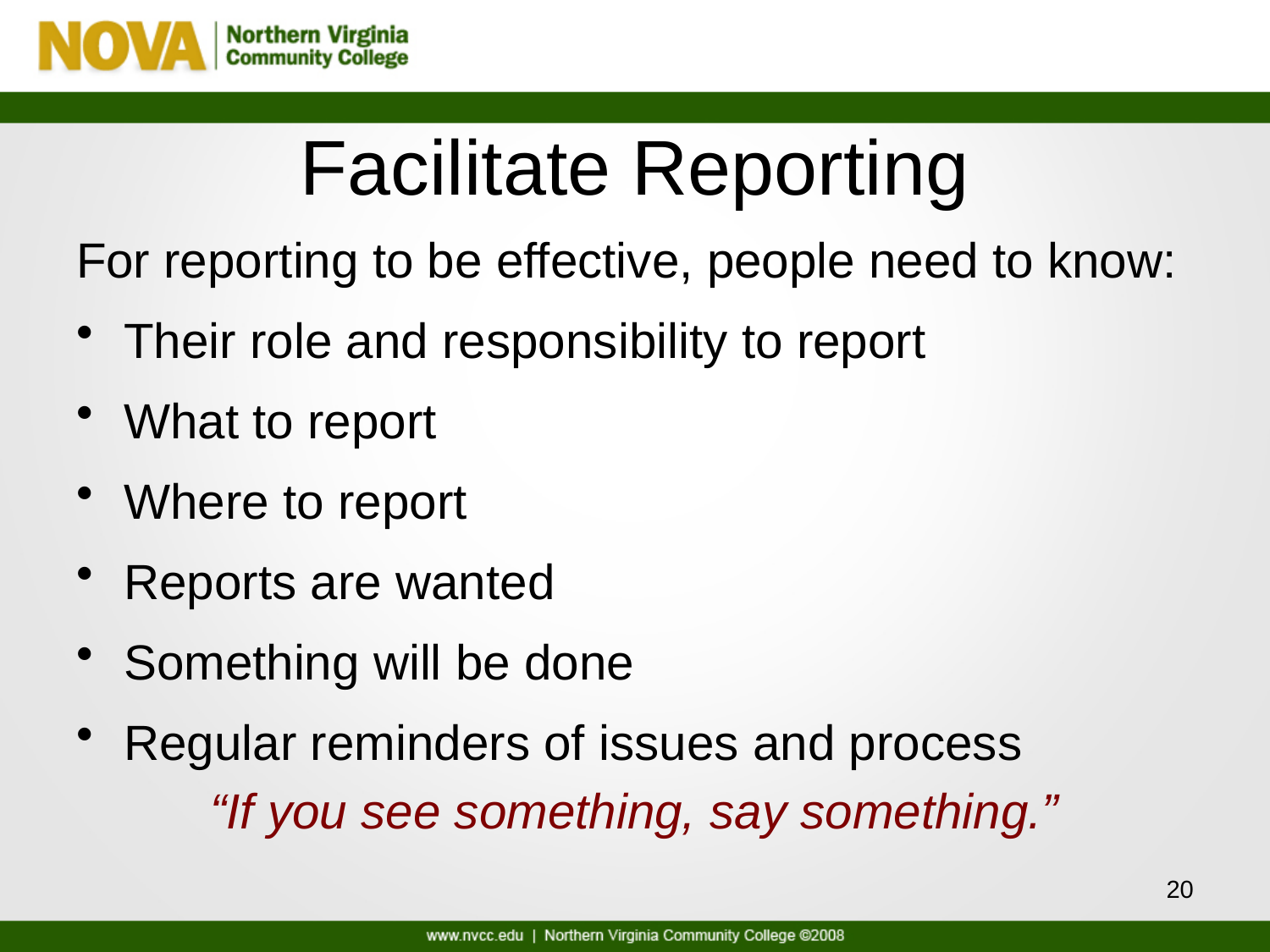

# Facilitate Reporting
For reporting to be effective, people need to know:
Their role and responsibility to report
What to report
Where to report
Reports are wanted
Something will be done
Regular reminders of issues and process
“If you see something, say something.”
20